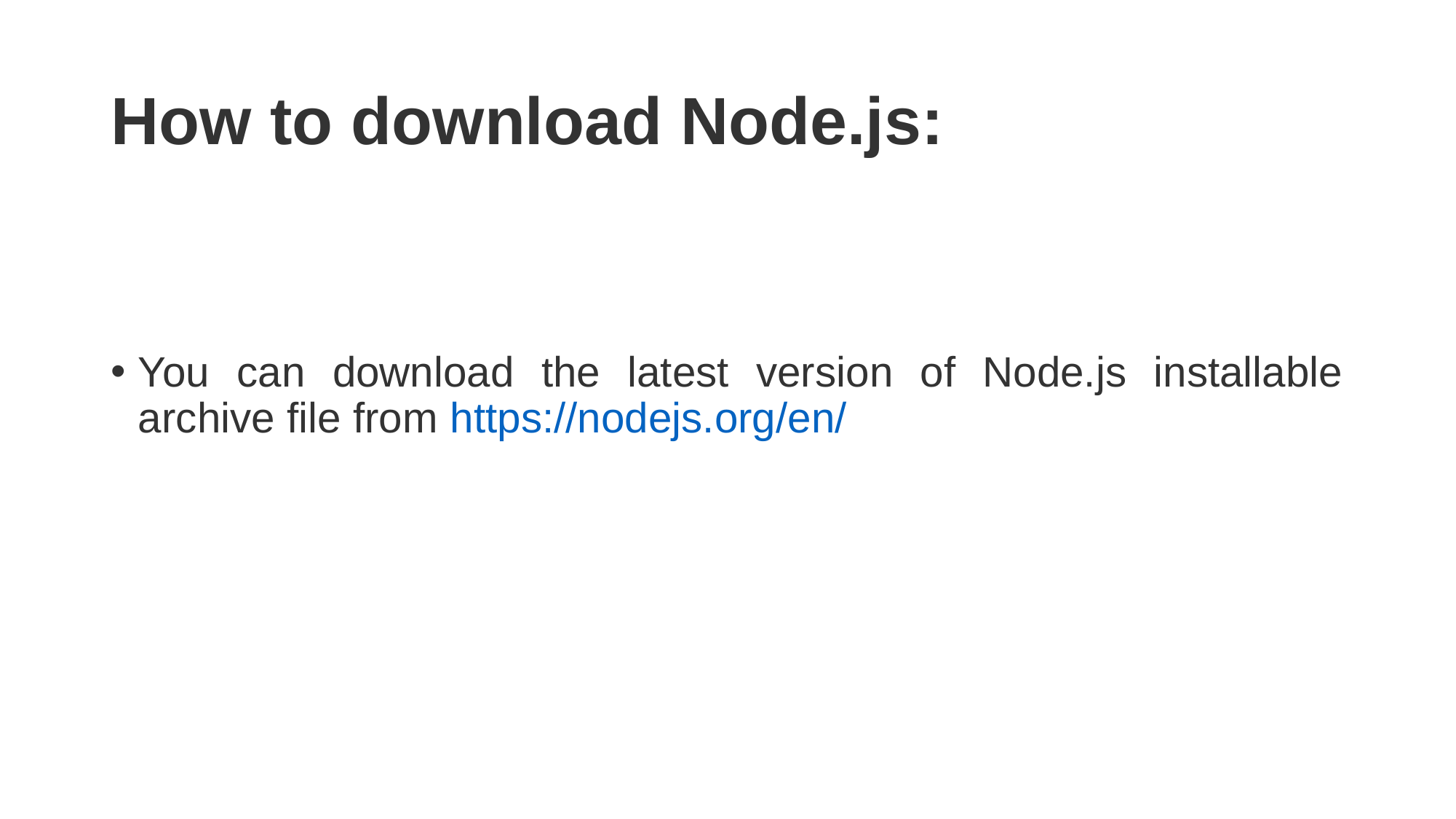

# How to download Node.js:

You can download the latest version of Node.js installable archive file from https://nodejs.org/en/